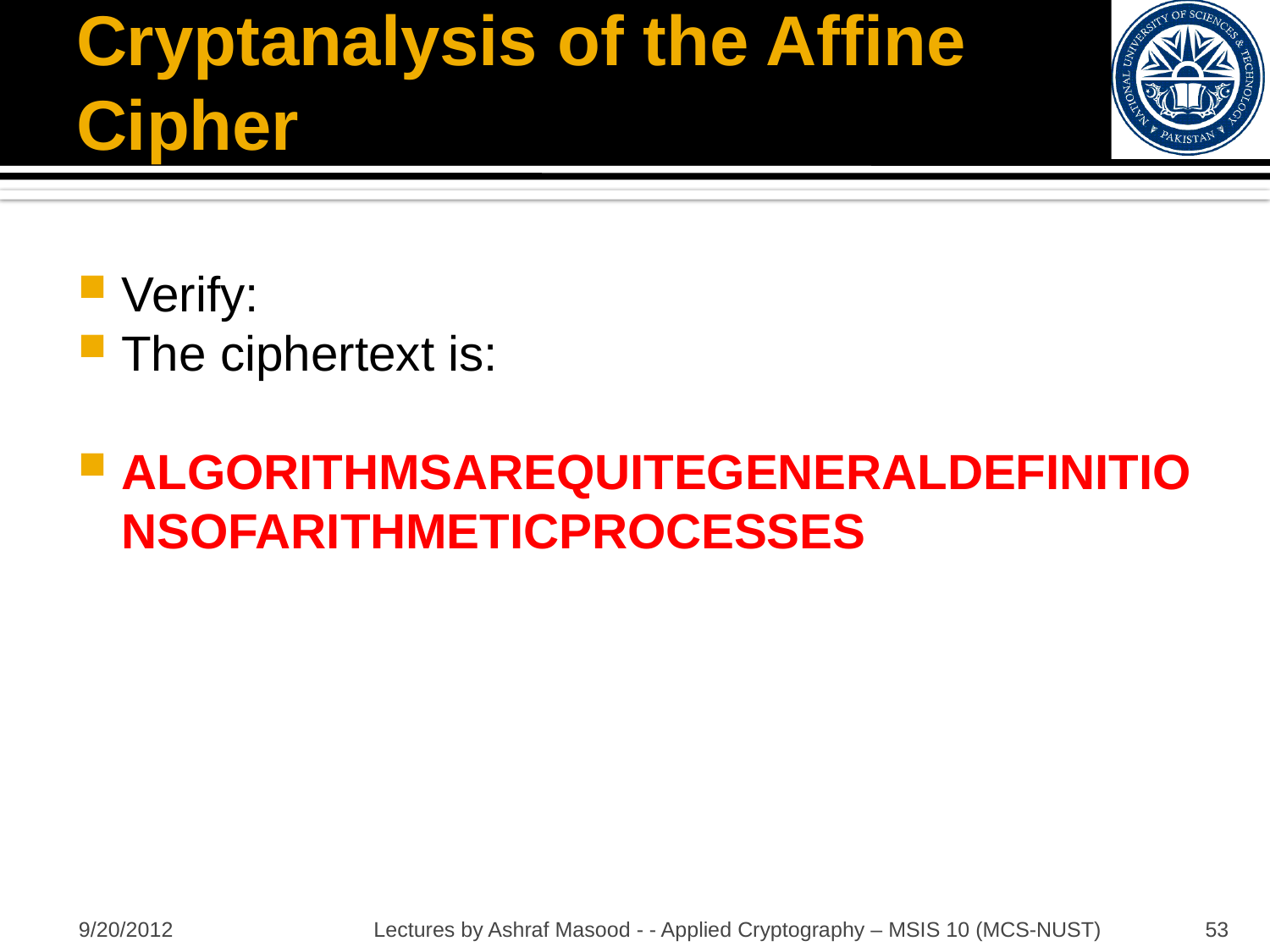

# Cryptanalysis of the Affine Cipher

Verify:
The ciphertext is:

Algorithmsarequitegeneraldefinitionsofarithmeticprocesses

9/20/2012
Lectures by Ashraf Masood - - Applied Cryptography – MSIS 10 (MCS-NUST)
53